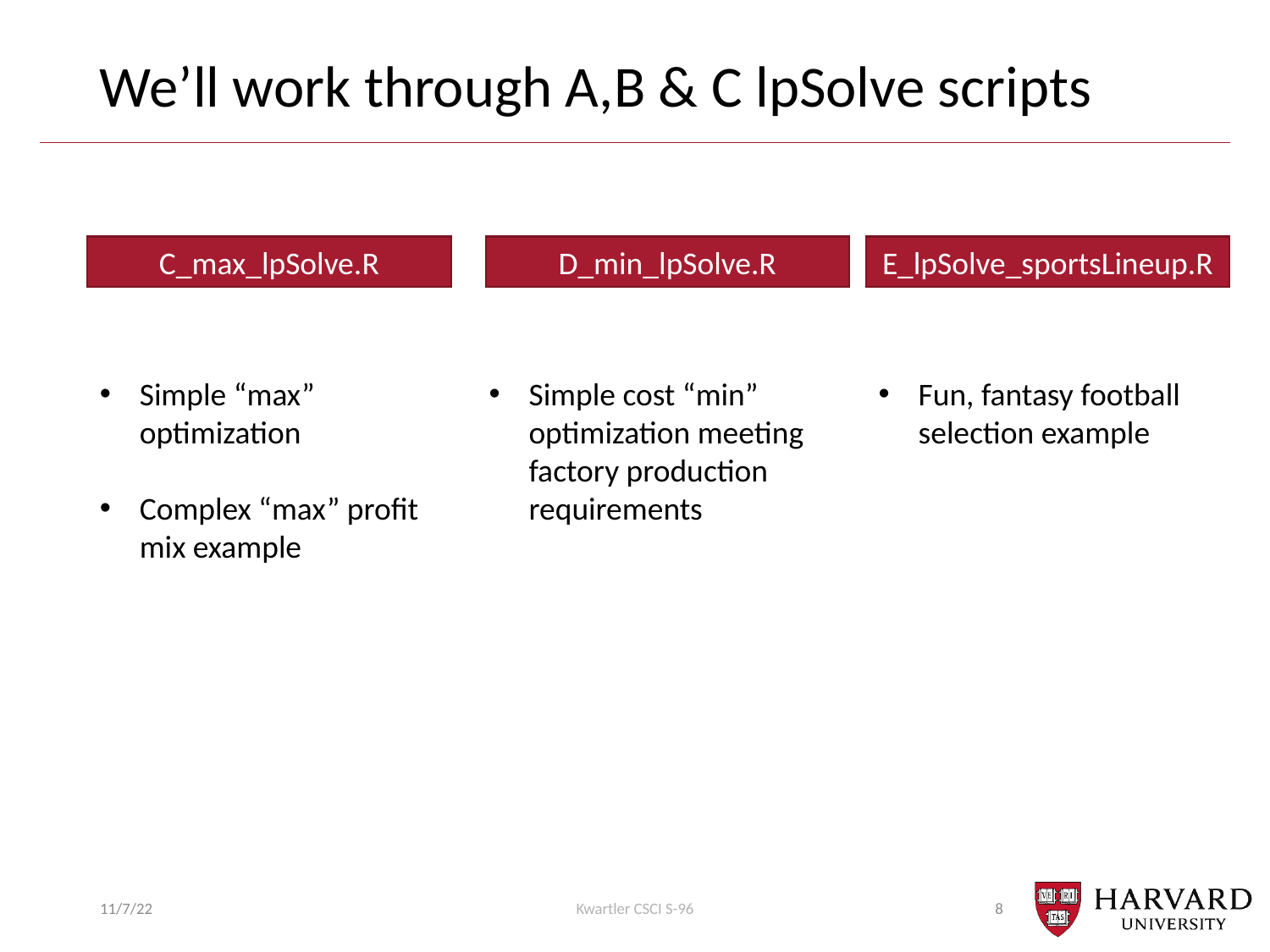

# We’ll work through A,B & C lpSolve scripts
E_lpSolve_sportsLineup.R
D_min_lpSolve.R
C_max_lpSolve.R
Simple cost “min” optimization meeting factory production requirements
Fun, fantasy football selection example
Simple “max” optimization

Complex “max” profit mix example
11/7/22
Kwartler CSCI S-96
8